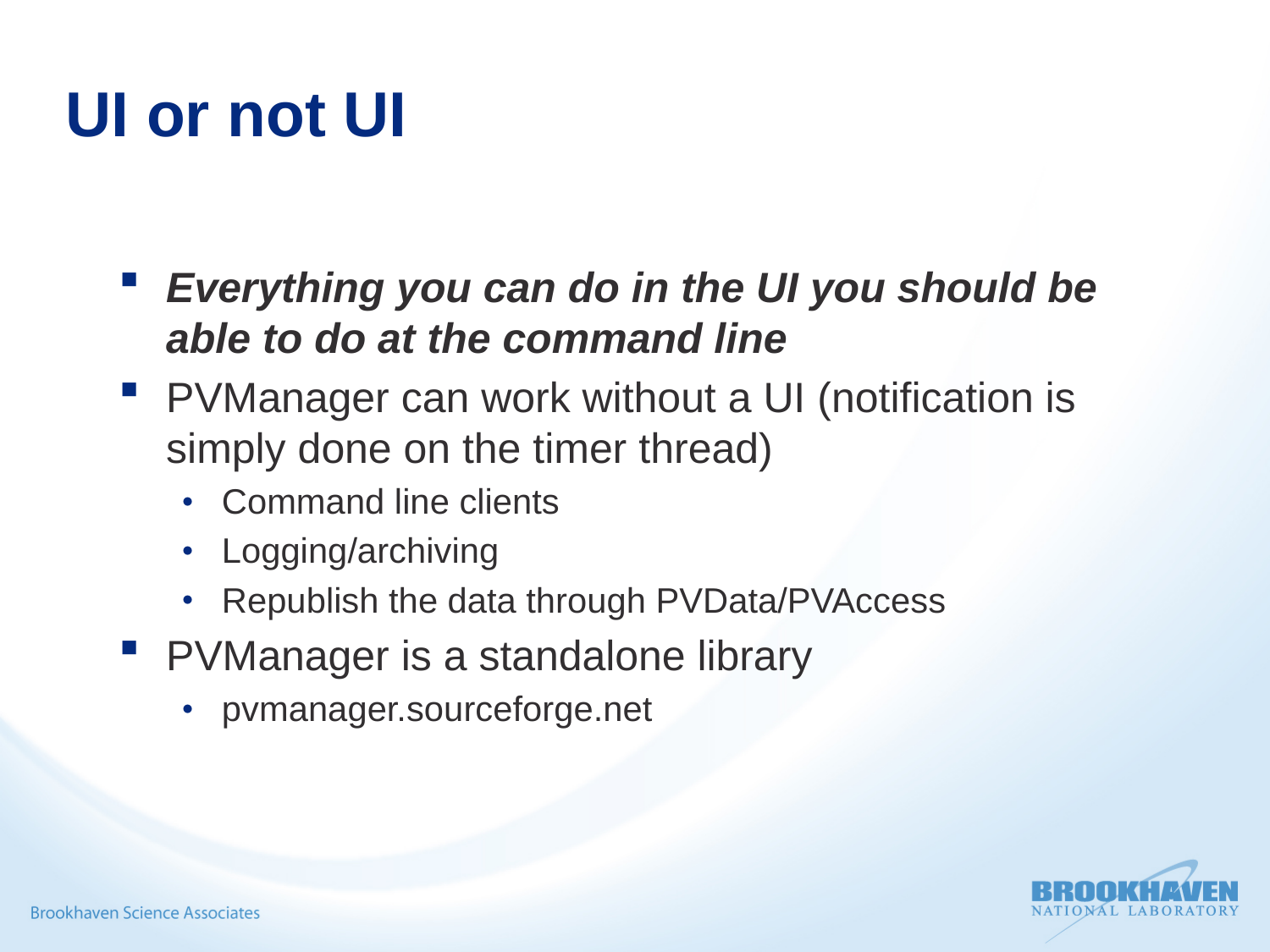

# UI or not UI
Everything you can do in the UI you should be able to do at the command line
PVManager can work without a UI (notification is simply done on the timer thread)
Command line clients
Logging/archiving
Republish the data through PVData/PVAccess
PVManager is a standalone library
pvmanager.sourceforge.net